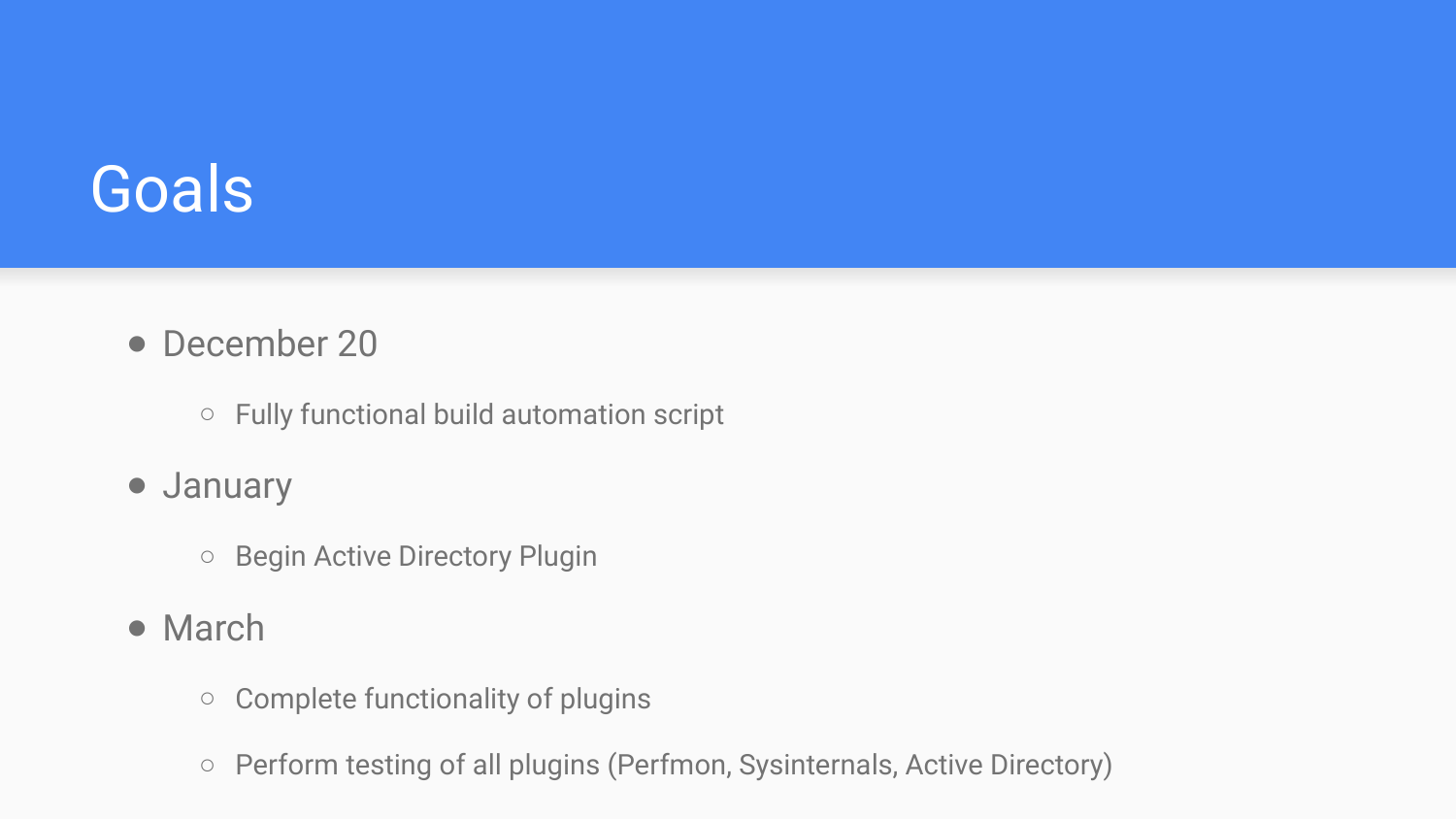

# Goals
December 20
Fully functional build automation script
January
Begin Active Directory Plugin
March
Complete functionality of plugins
Perform testing of all plugins (Perfmon, Sysinternals, Active Directory)
Stretch Goal
Research machine learning algorithms and Implementation